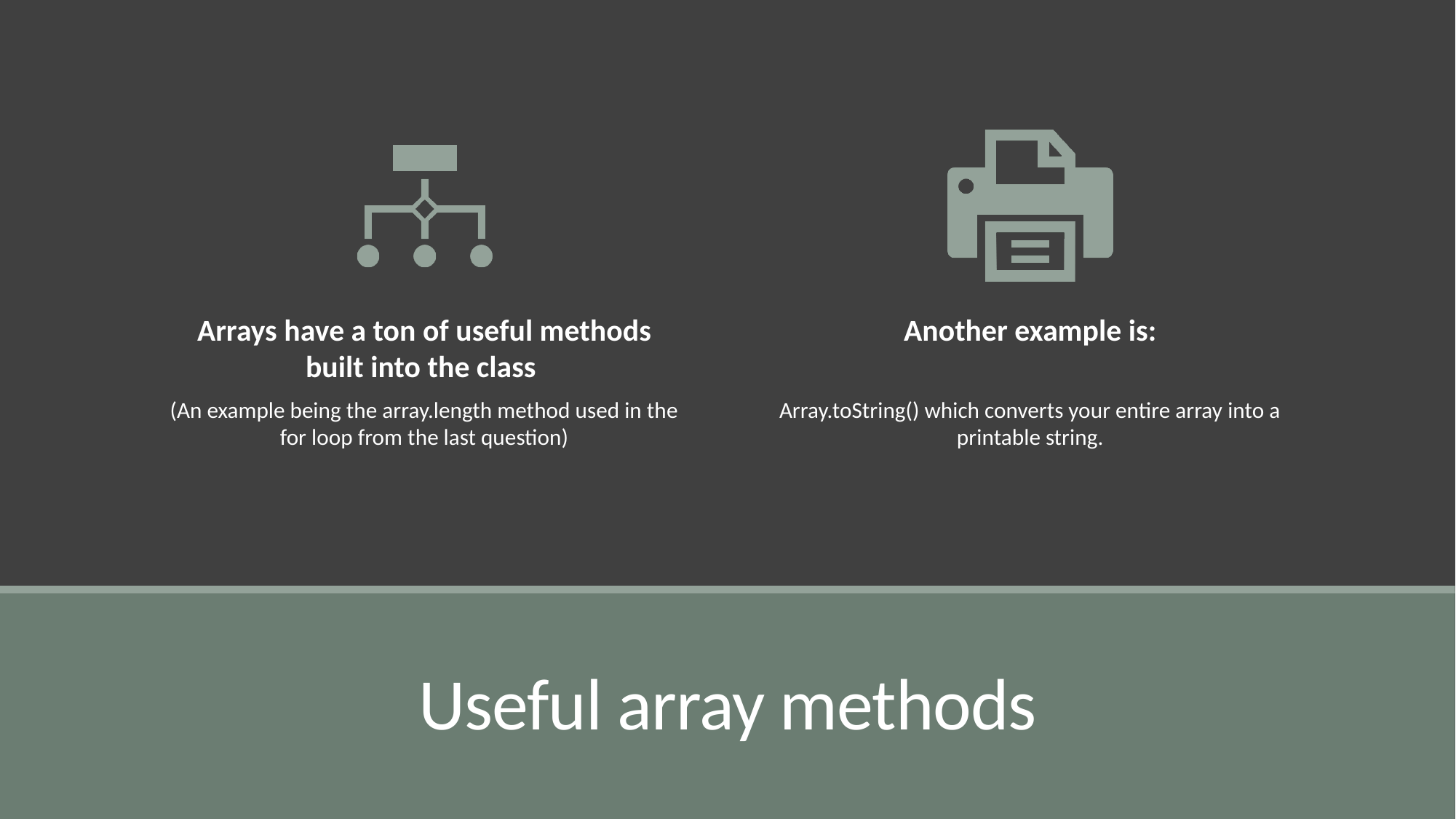

Arrays have a ton of useful methods built into the class
(An example being the array.length method used in the for loop from the last question)
Another example is:
Array.toString() which converts your entire array into a printable string.

# Useful array methods